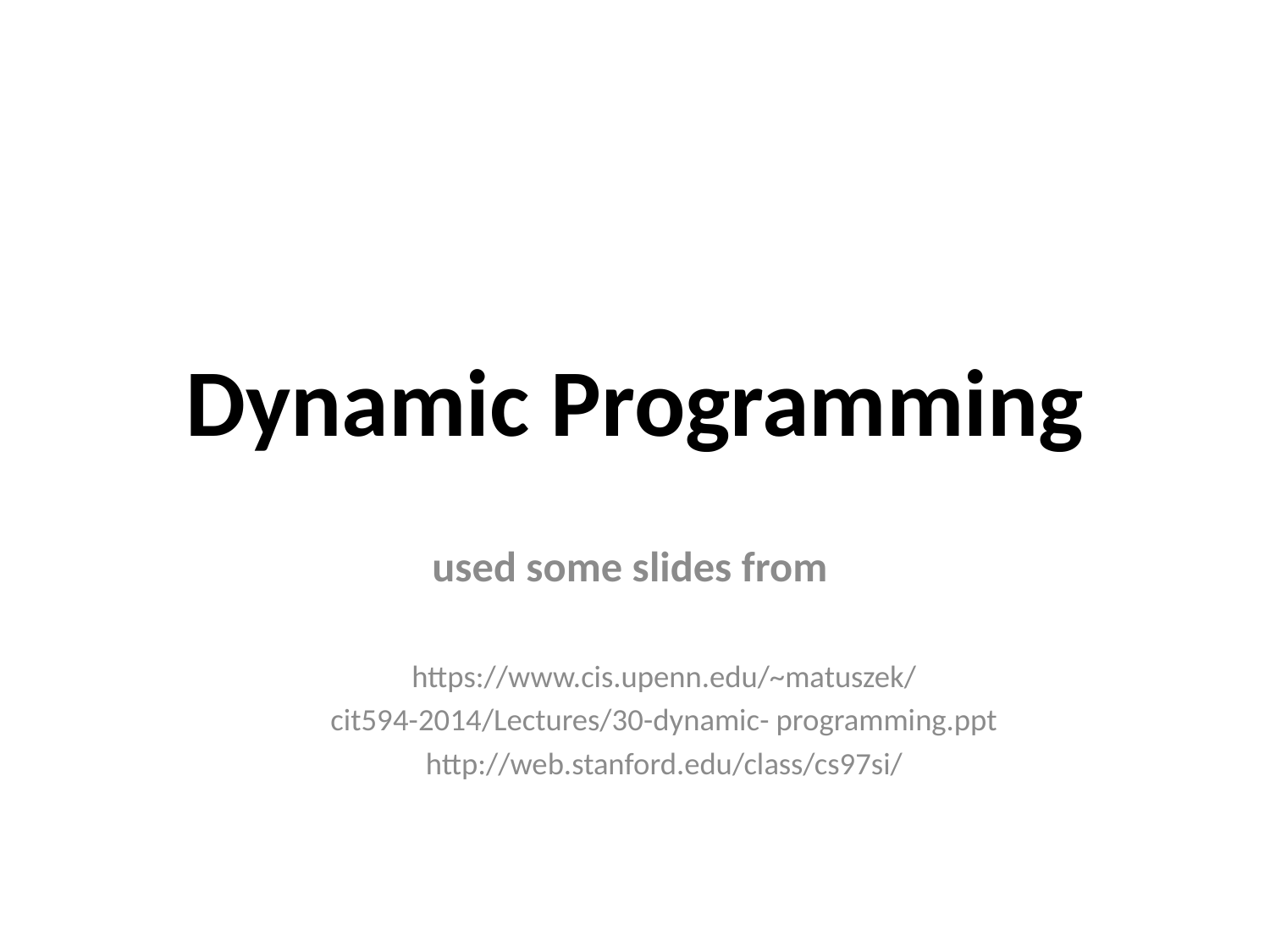

Dynamic Programming
# used some slides from

https://www.cis.upenn.edu/~matuszek/
cit594-2014/Lectures/30-dynamic- programming.ppt
http://web.stanford.edu/class/cs97si/